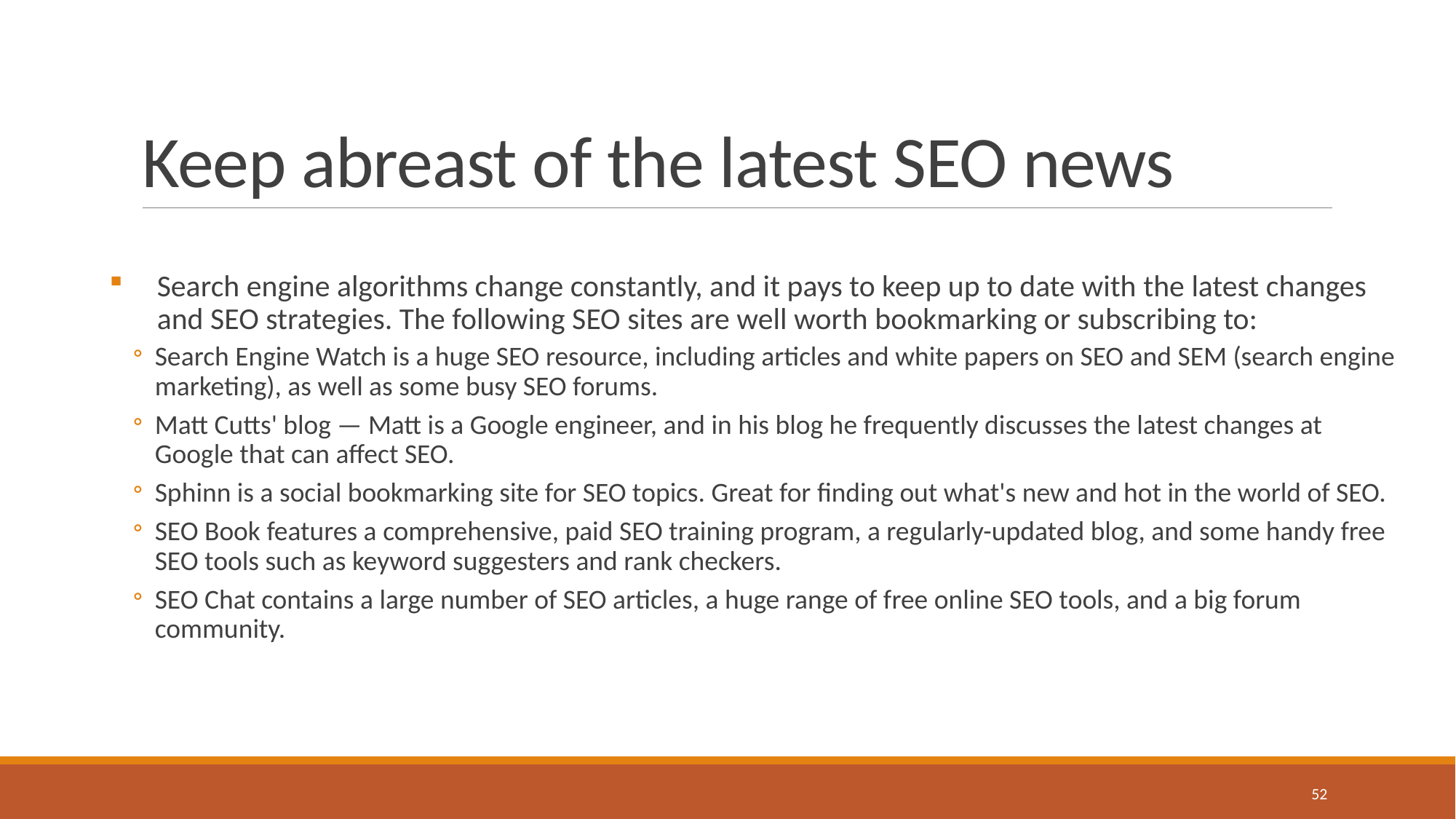

# Keep abreast of the latest SEO news
 Search engine algorithms change constantly, and it pays to keep up to date with the latest changes
 and SEO strategies. The following SEO sites are well worth bookmarking or subscribing to:
Search Engine Watch is a huge SEO resource, including articles and white papers on SEO and SEM (search engine marketing), as well as some busy SEO forums.
Matt Cutts' blog — Matt is a Google engineer, and in his blog he frequently discusses the latest changes at Google that can affect SEO.
Sphinn is a social bookmarking site for SEO topics. Great for finding out what's new and hot in the world of SEO.
SEO Book features a comprehensive, paid SEO training program, a regularly-updated blog, and some handy free SEO tools such as keyword suggesters and rank checkers.
SEO Chat contains a large number of SEO articles, a huge range of free online SEO tools, and a big forum community.

52